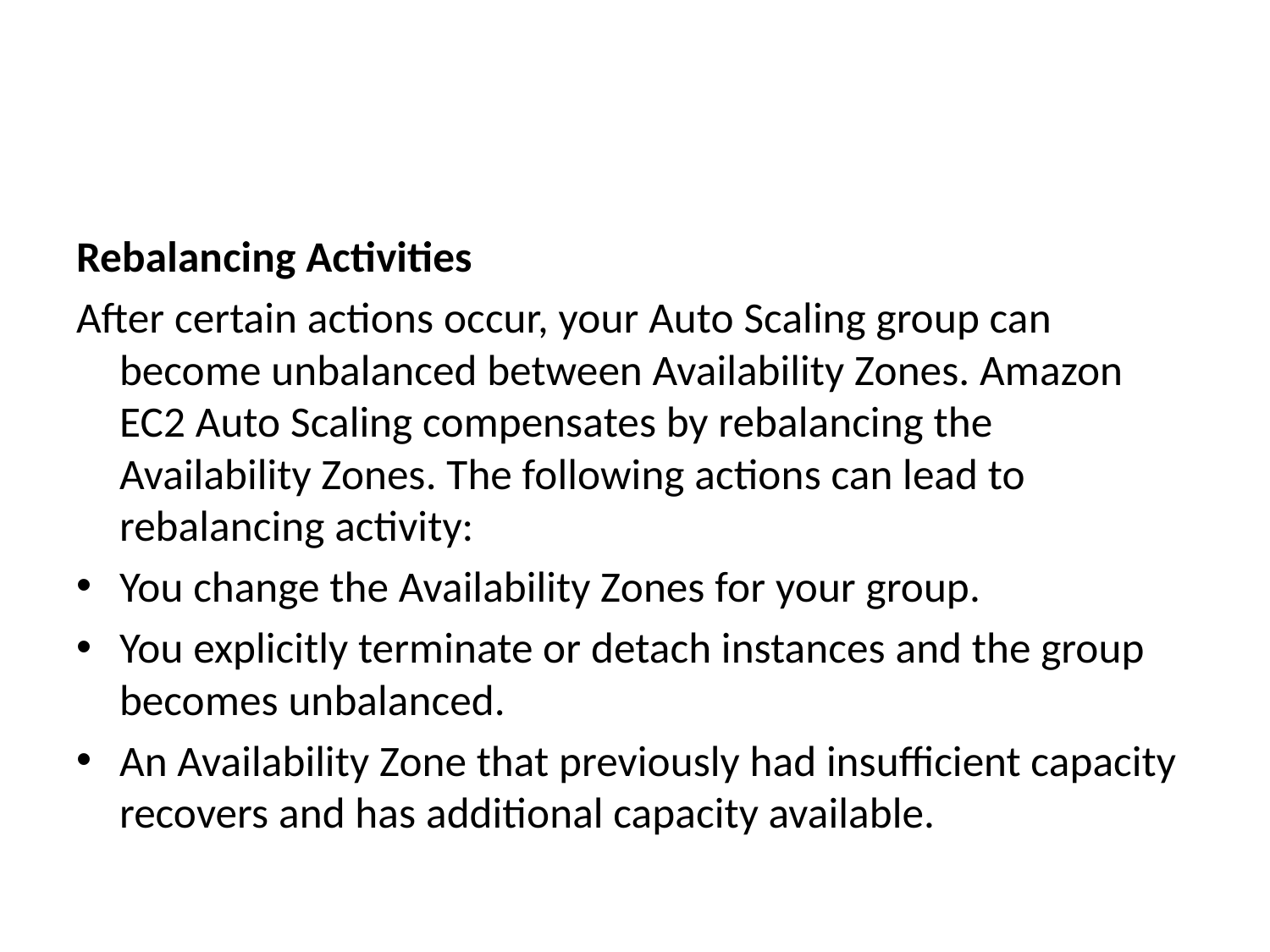

Rebalancing Activities
After certain actions occur, your Auto Scaling group can become unbalanced between Availability Zones. Amazon EC2 Auto Scaling compensates by rebalancing the Availability Zones. The following actions can lead to rebalancing activity:
You change the Availability Zones for your group.
You explicitly terminate or detach instances and the group becomes unbalanced.
An Availability Zone that previously had insufficient capacity recovers and has additional capacity available.